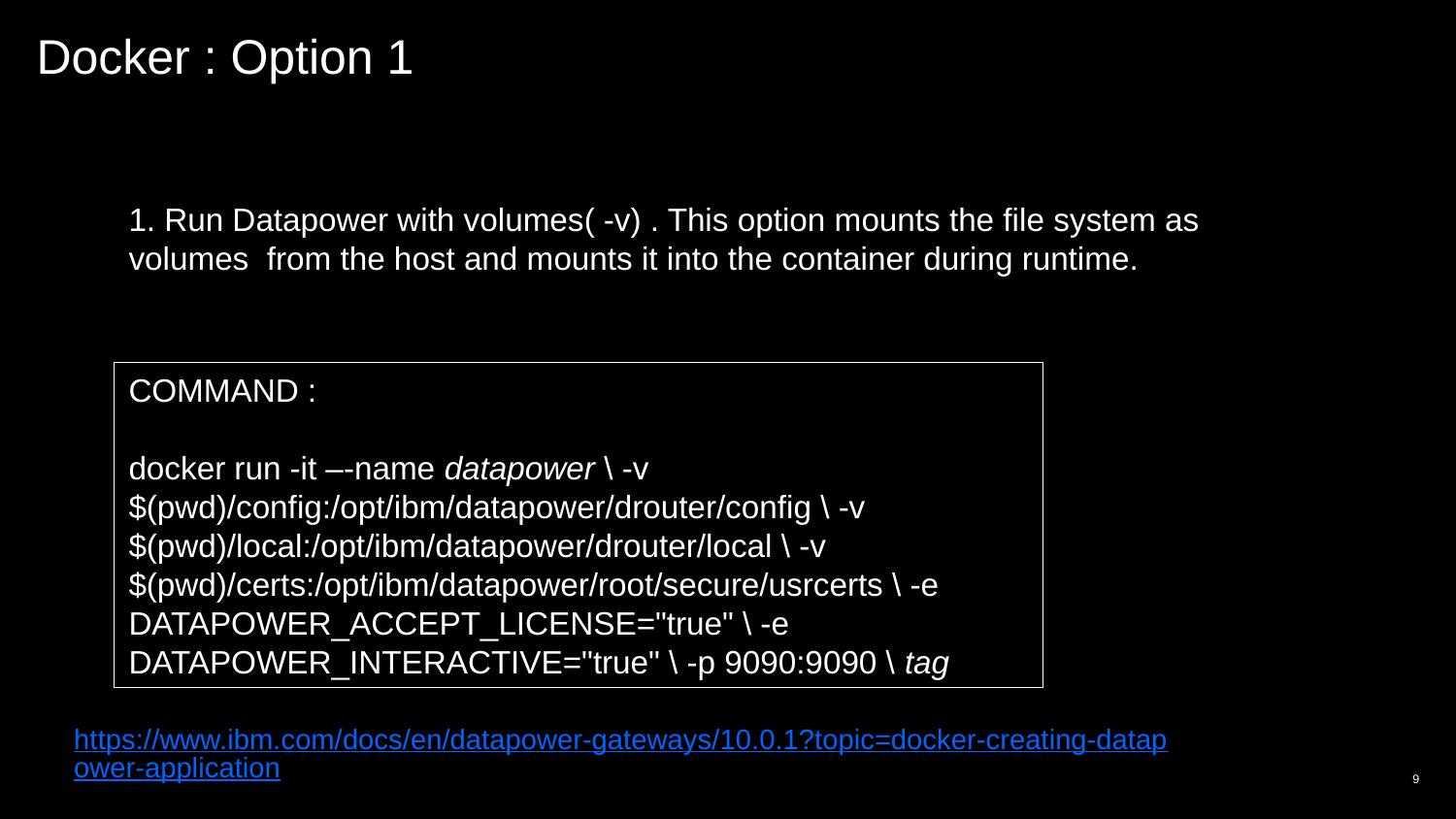

# Docker : Option 1

1. Run Datapower with volumes( -v) . This option mounts the file system as volumes  from the host and mounts it into the container during runtime.
COMMAND :

docker run -it –-name datapower \ -v $(pwd)/config:/opt/ibm/datapower/drouter/config \ -v $(pwd)/local:/opt/ibm/datapower/drouter/local \ -v $(pwd)/certs:/opt/ibm/datapower/root/secure/usrcerts \ -e DATAPOWER_ACCEPT_LICENSE="true" \ -e DATAPOWER_INTERACTIVE="true" \ -p 9090:9090 \ tag
https://www.ibm.com/docs/en/datapower-gateways/10.0.1?topic=docker-creating-datapower-application

9